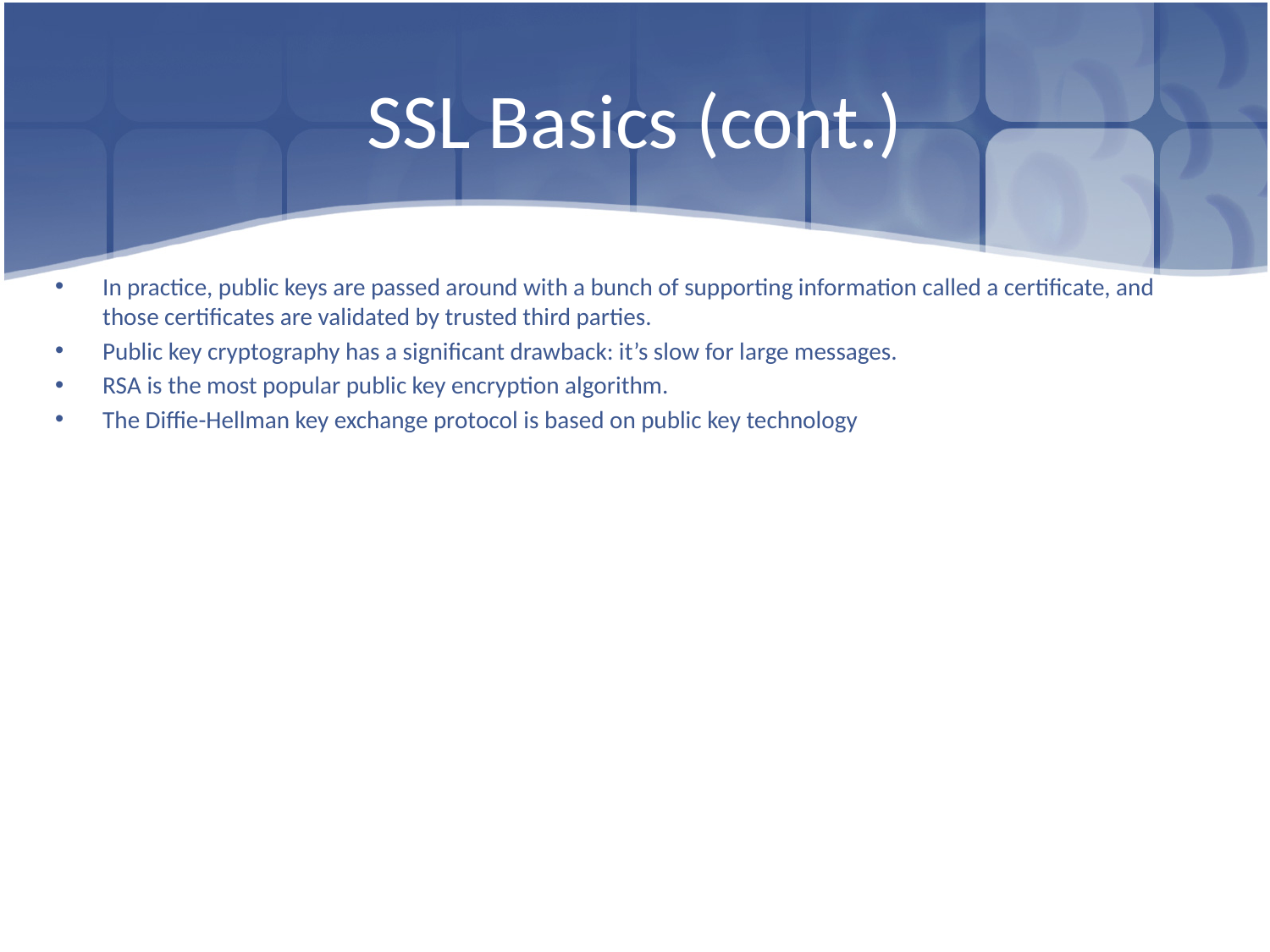

# SSL Basics (cont.)
In practice, public keys are passed around with a bunch of supporting information called a certificate, and those certificates are validated by trusted third parties.
Public key cryptography has a significant drawback: it’s slow for large messages.
RSA is the most popular public key encryption algorithm.
The Diffie-Hellman key exchange protocol is based on public key technology